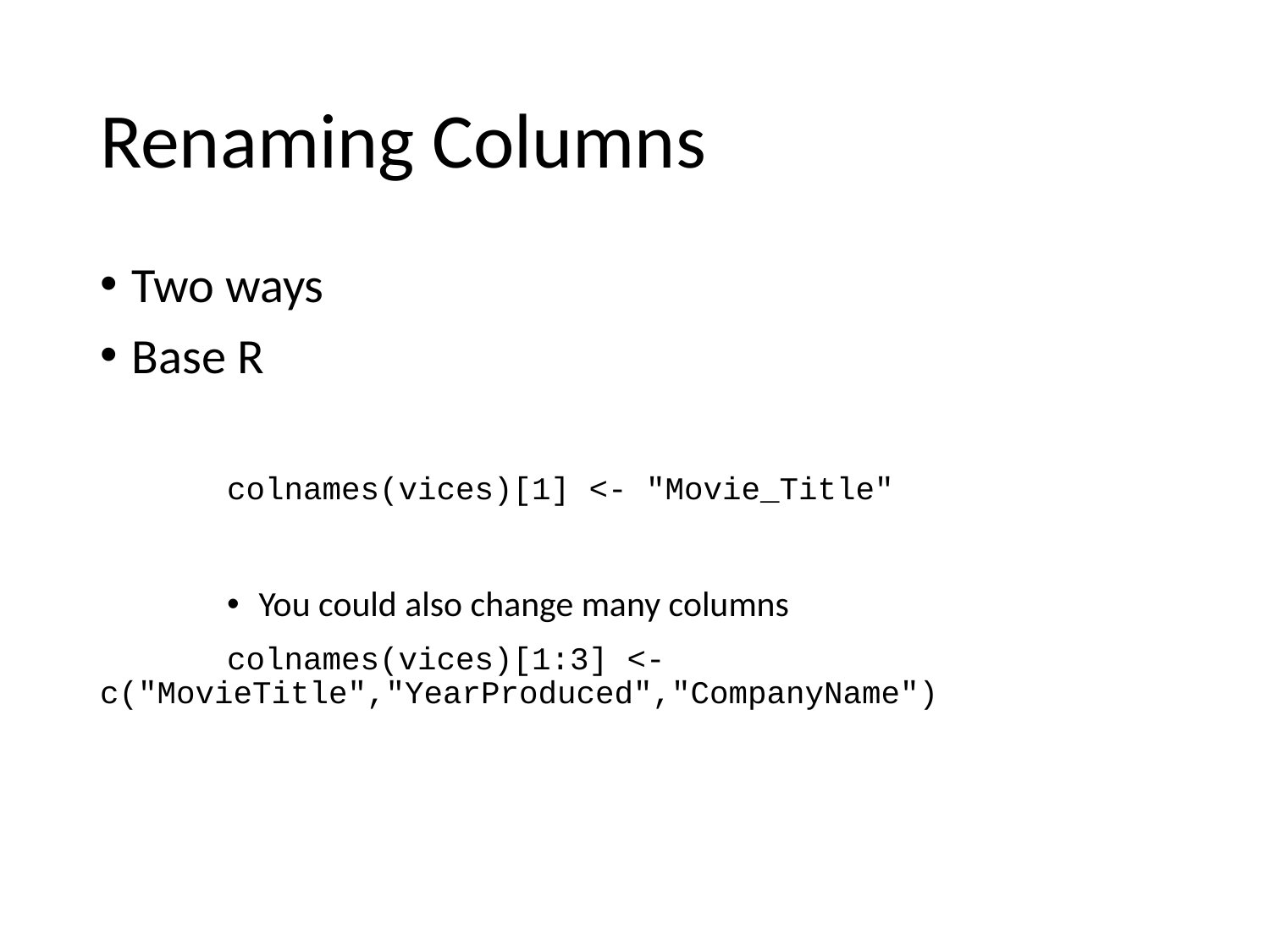

# Renaming Columns
Two ways
Base R

	colnames(vices)[1] <- "Movie_Title"

You could also change many columns
	colnames(vices)[1:3] <- 	c("MovieTitle","YearProduced","CompanyName")